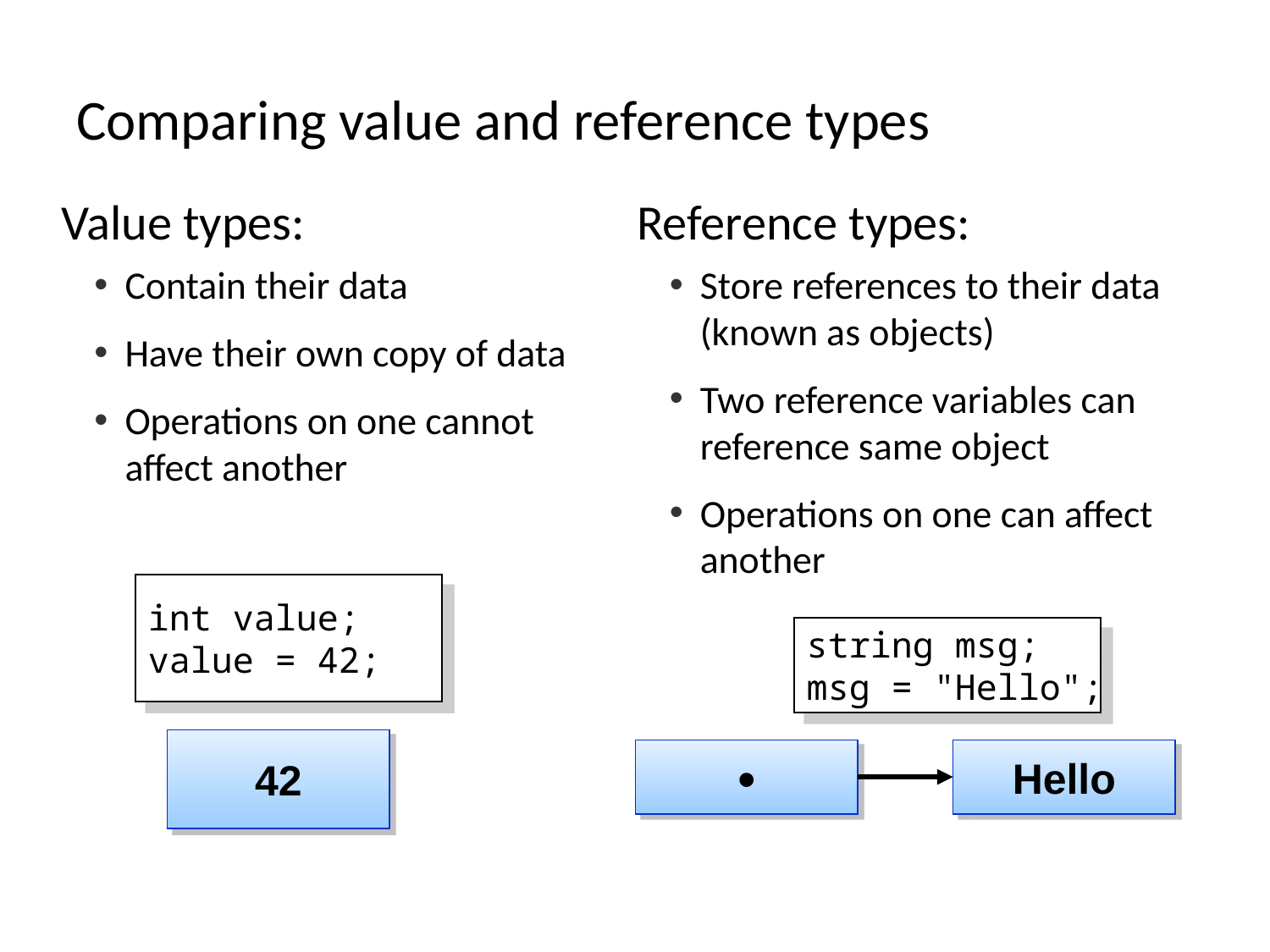

# Comparing value and reference types
Reference types:
Store references to their data (known as objects)
Two reference variables can reference same object
Operations on one can affect another
Value types:
Contain their data
Have their own copy of data
Operations on one cannot affect another
int value;
value = 42;
string msg;
msg = "Hello";
42
•
Hello